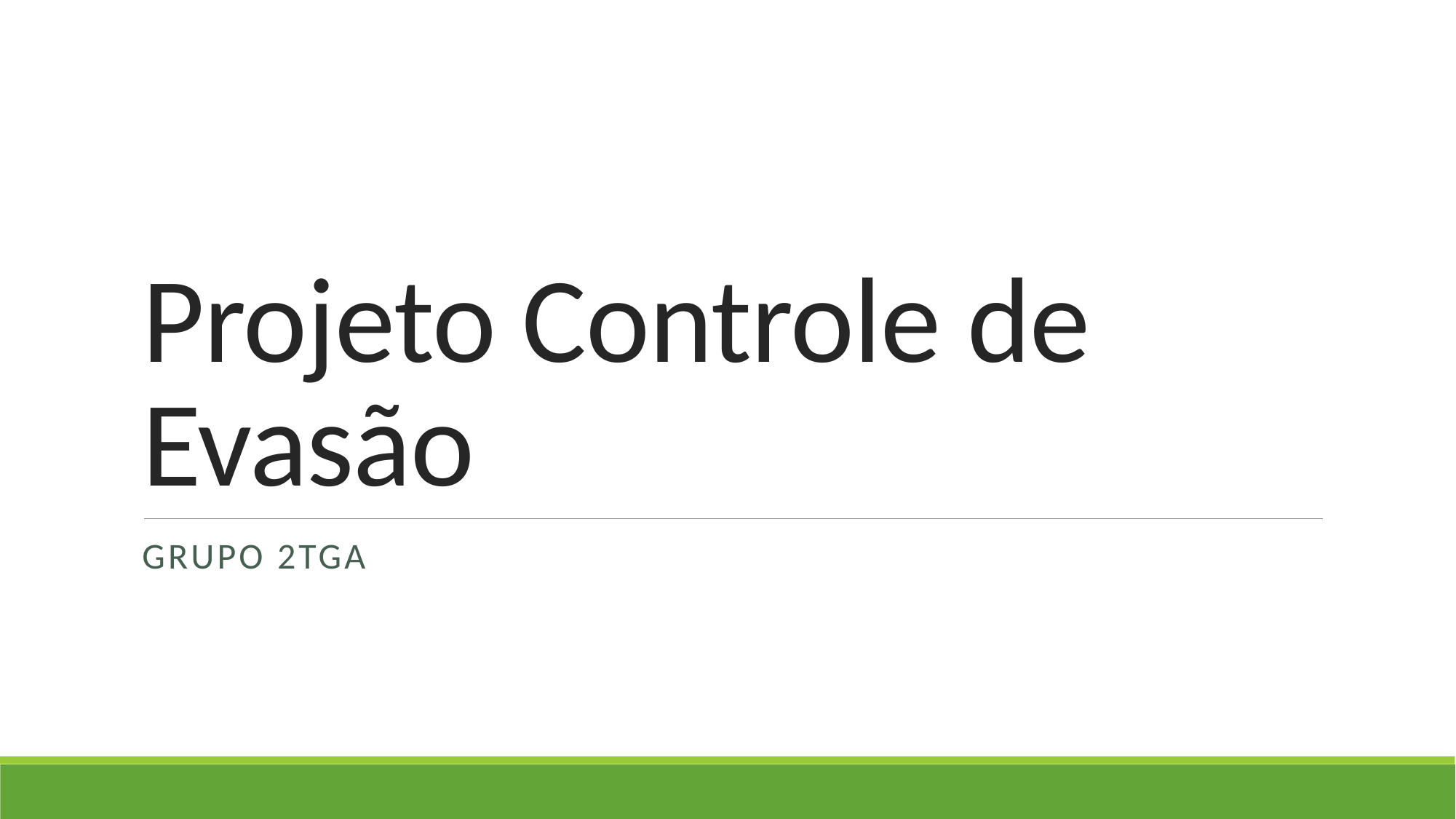

# Projeto Controle de Evasão
Grupo 2tga